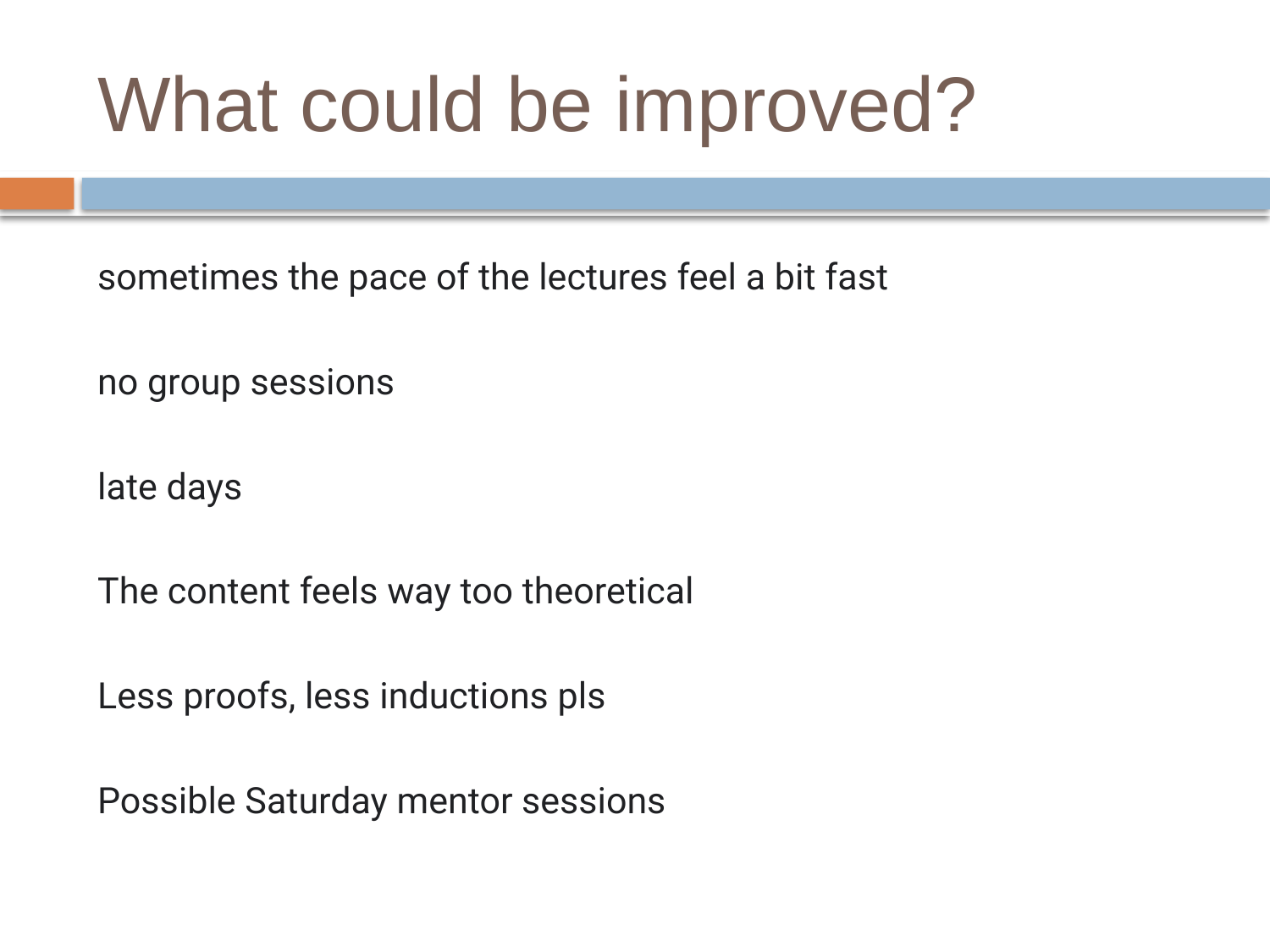

# What could be improved?
sometimes the pace of the lectures feel a bit fast

no group sessions

late days

The content feels way too theoretical

Less proofs, less inductions pls

Possible Saturday mentor sessions